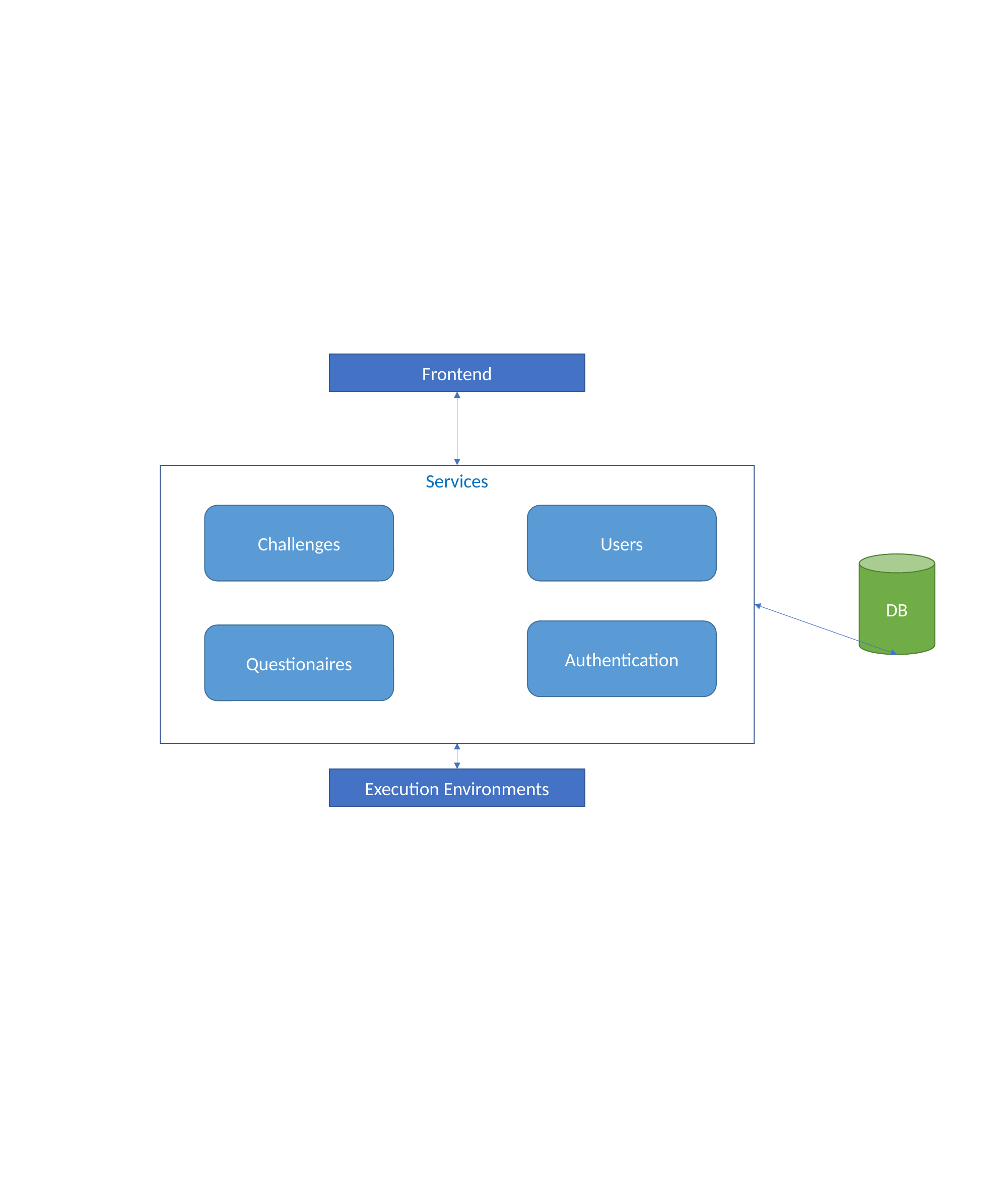

Frontend
Services
Challenges
Users
DB
Authentication
Questionaires
Execution Environments